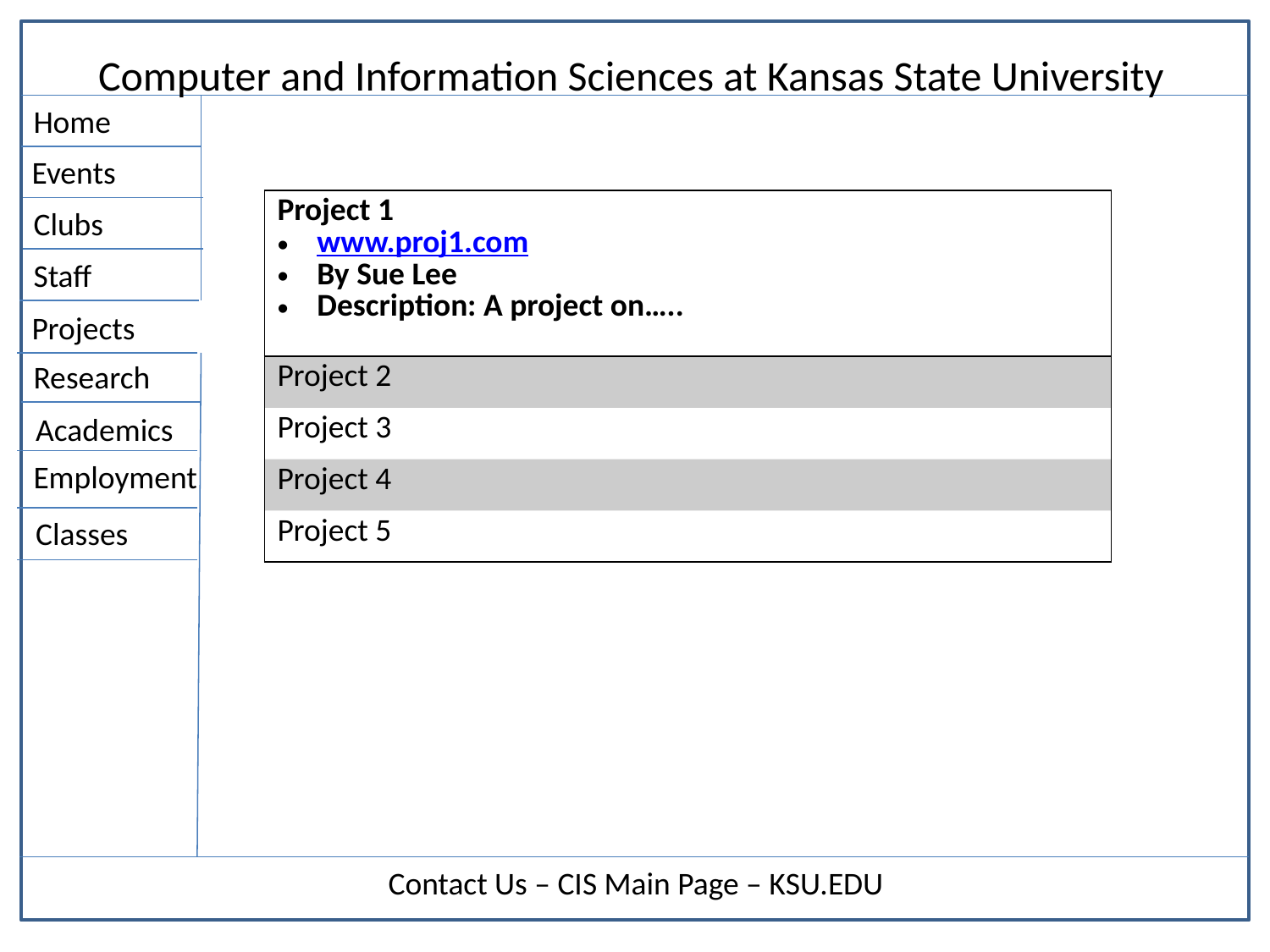

Computer and Information Sciences at Kansas State University
Home
Events
| Project 1 www.proj1.com By Sue Lee Description: A project on….. |
| --- |
| Project 2 |
| Project 3 |
| Project 4 |
| Project 5 |
Clubs
Staff
Projects
Research
Academics
Employment
Classes
Contact Us – CIS Main Page – KSU.EDU